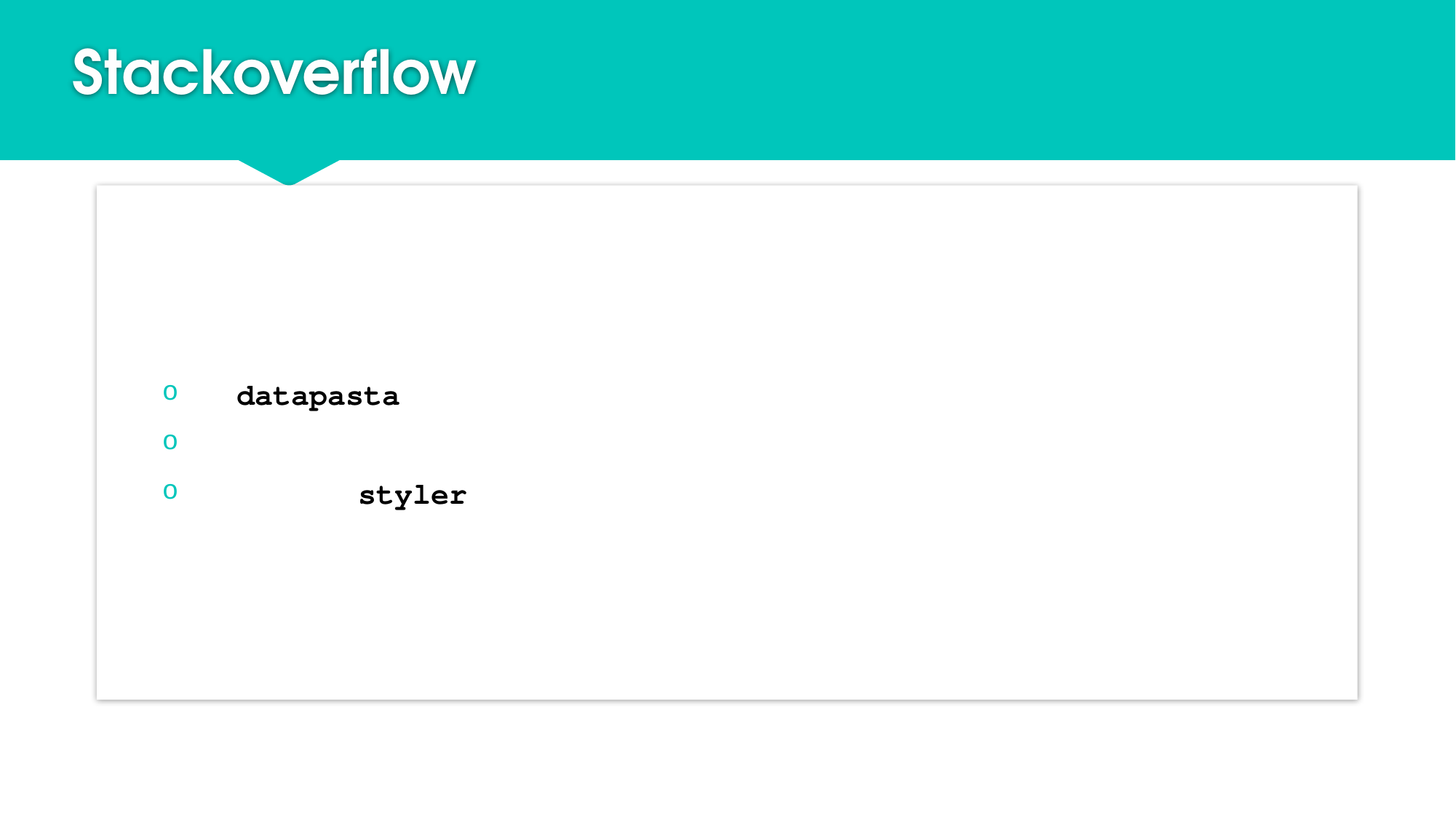

# Stackoverflow
try datapasta for a minimal reprex
include images rather than links
incorporate styler